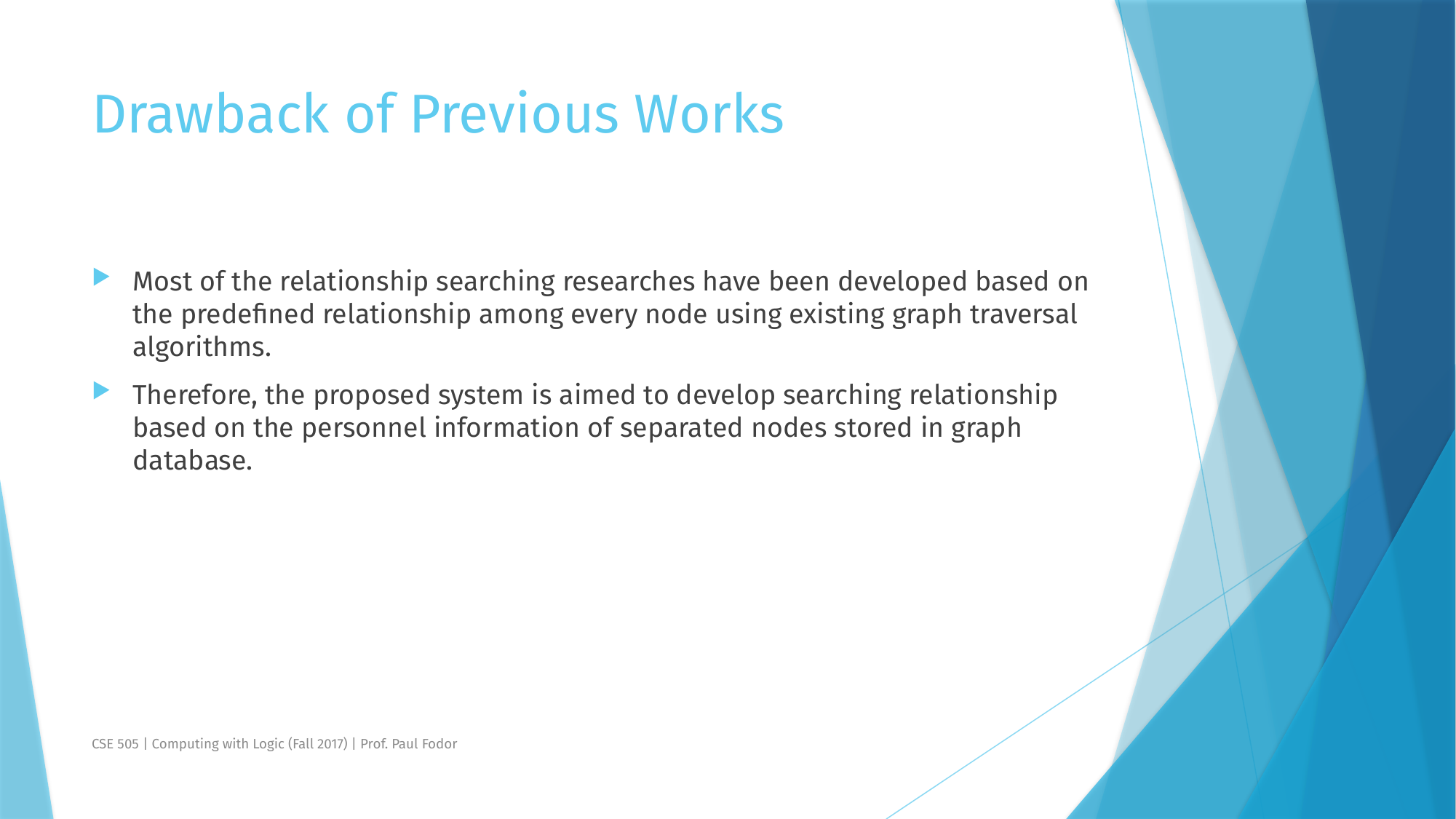

# Drawback of Previous Works
Most of the relationship searching researches have been developed based on the predefined relationship among every node using existing graph traversal algorithms.
Therefore, the proposed system is aimed to develop searching relationship based on the personnel information of separated nodes stored in graph database.

CSE 505 | Computing with Logic (Fall 2017) | Prof. Paul Fodor